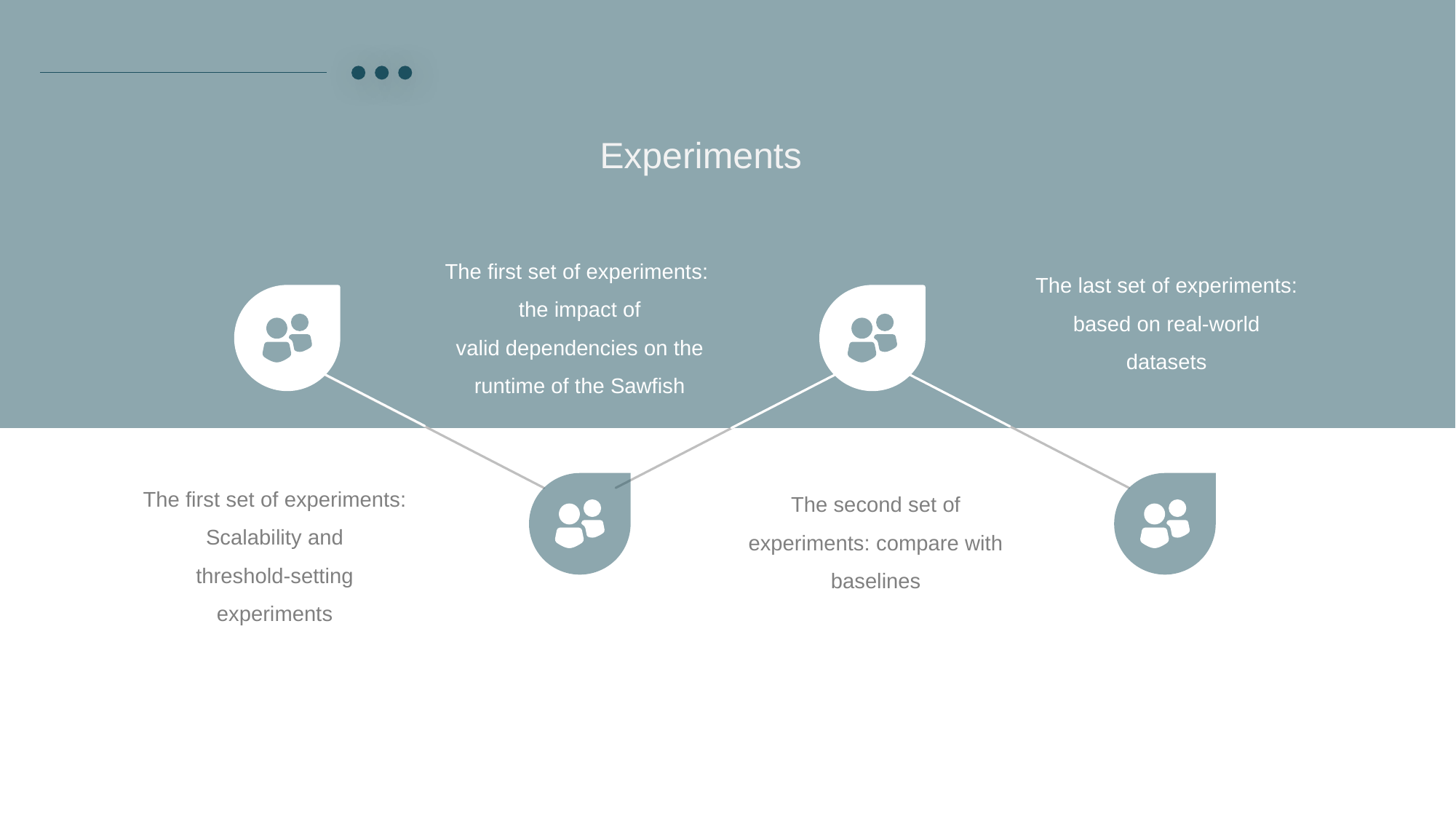

Experiments
The first set of experiments:  the impact of
valid dependencies on the runtime of the Sawfish
The last set of experiments: based on real-world
datasets

The first set of experiments: Scalability and
threshold-setting experiments

The second set of experiments: compare with
baselines